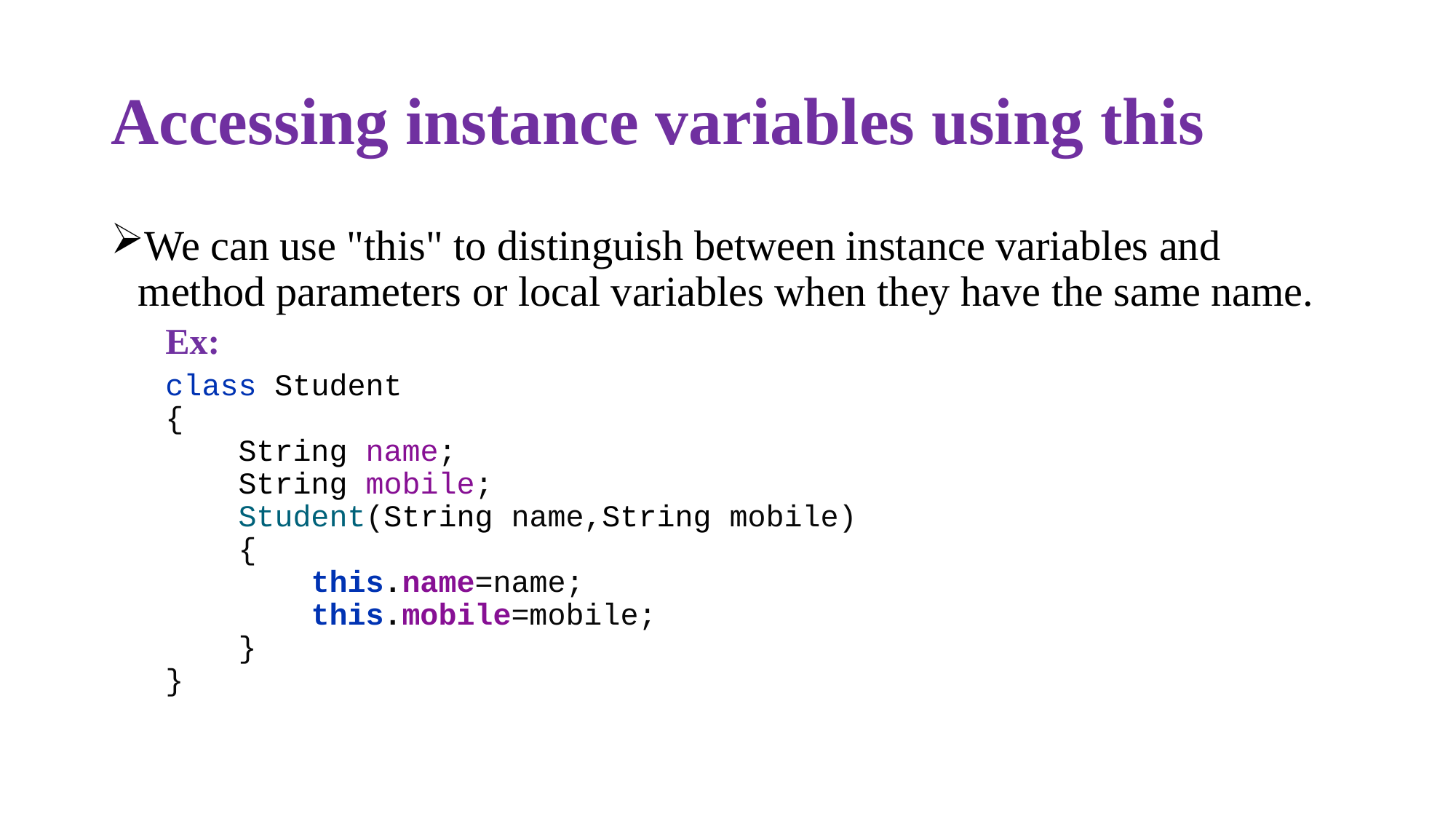

# Accessing instance variables using this
We can use "this" to distinguish between instance variables and method parameters or local variables when they have the same name.
Ex:
class Student
{
    String name;
    String mobile;
    Student(String name,String mobile)
    {
        this.name=name;
        this.mobile=mobile;
    }
}